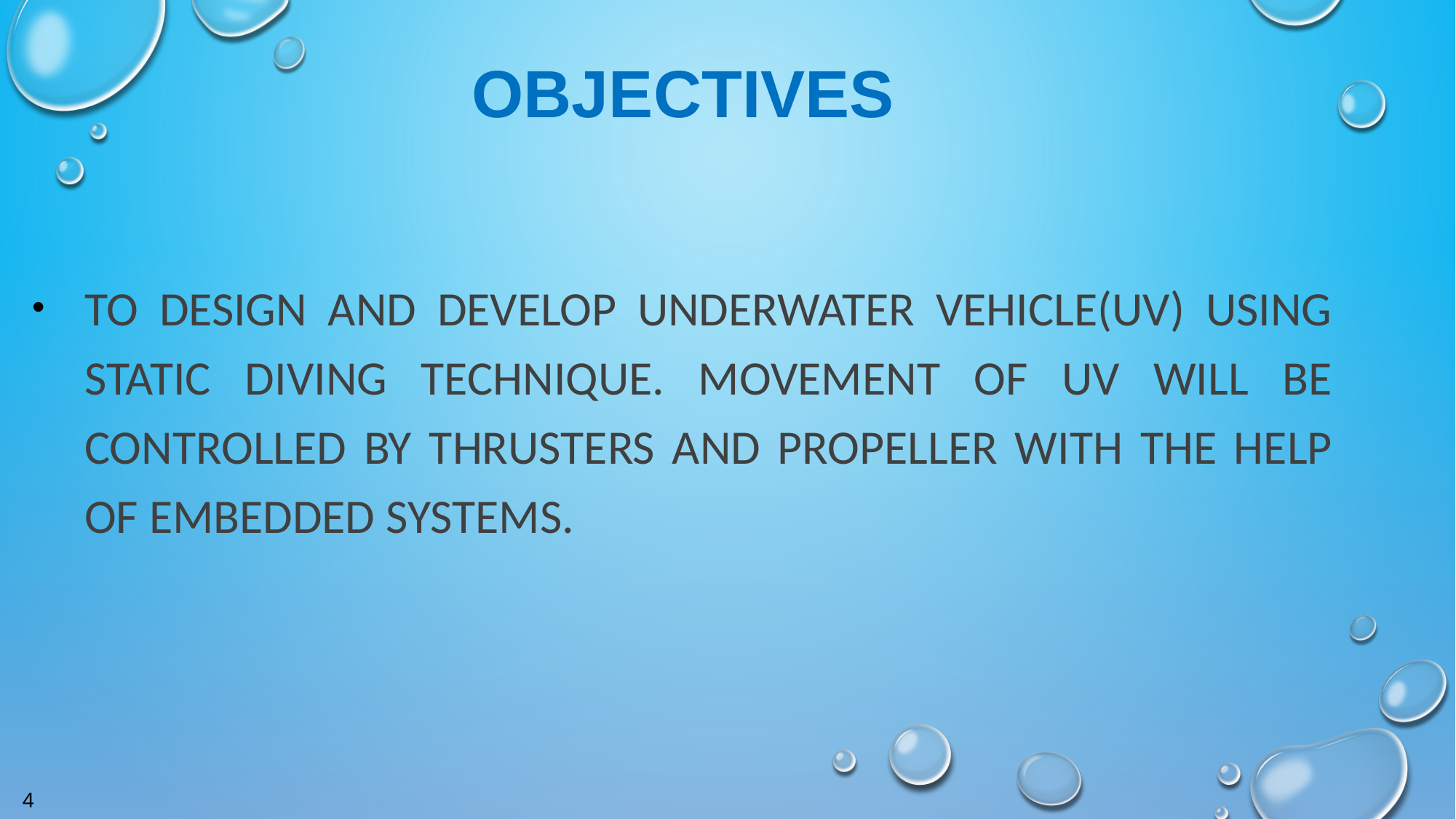

OBJECTIVES
To design and develop Underwater Vehicle(UV) using Static Diving Technique. Movement of UV will be controlled by thrusters and propeller with the help of embedded systems.

4